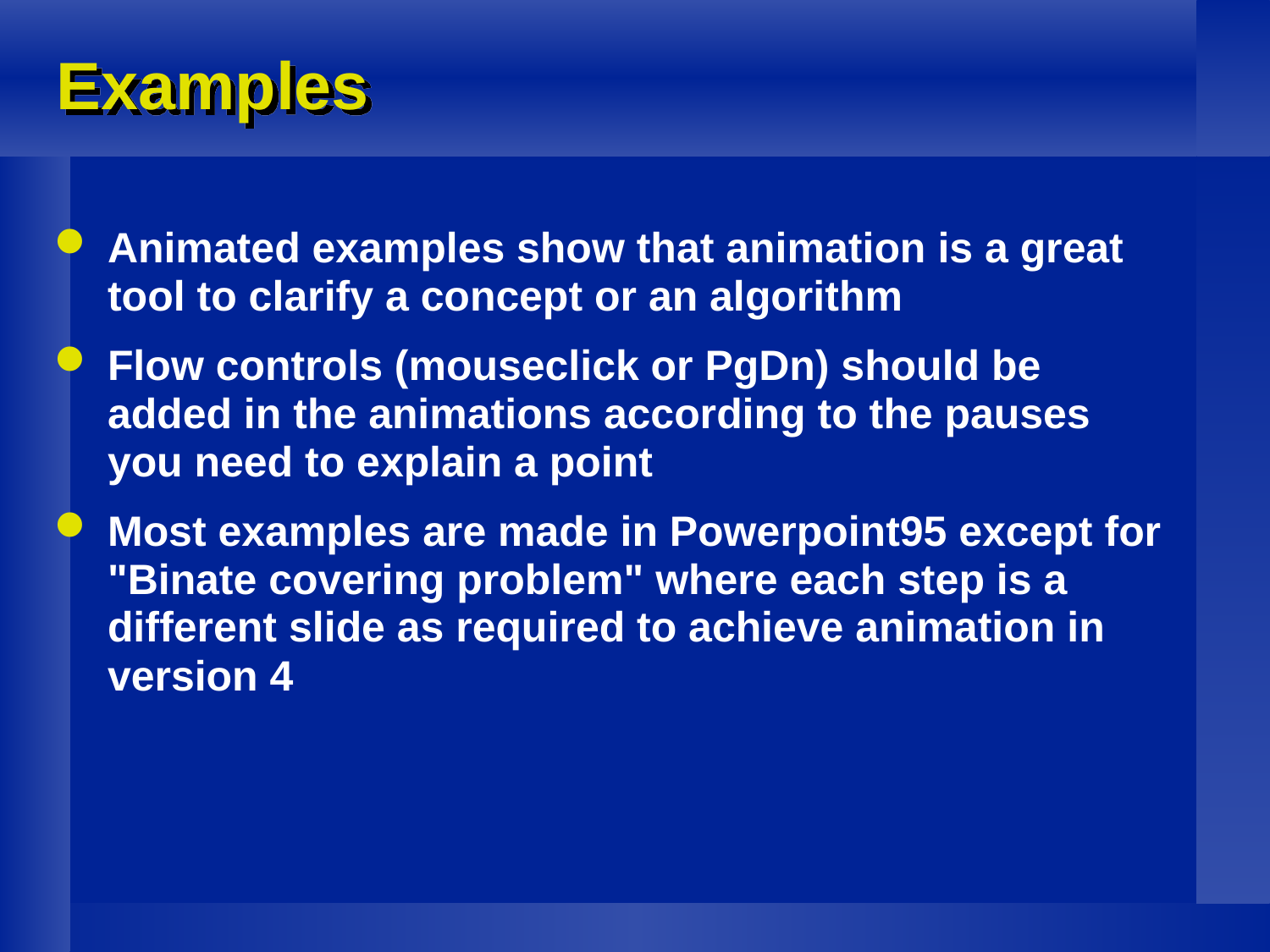

# Examples
Animated examples show that animation is a great tool to clarify a concept or an algorithm
Flow controls (mouseclick or PgDn) should be added in the animations according to the pauses you need to explain a point
Most examples are made in Powerpoint95 except for "Binate covering problem" where each step is a different slide as required to achieve animation in version 4